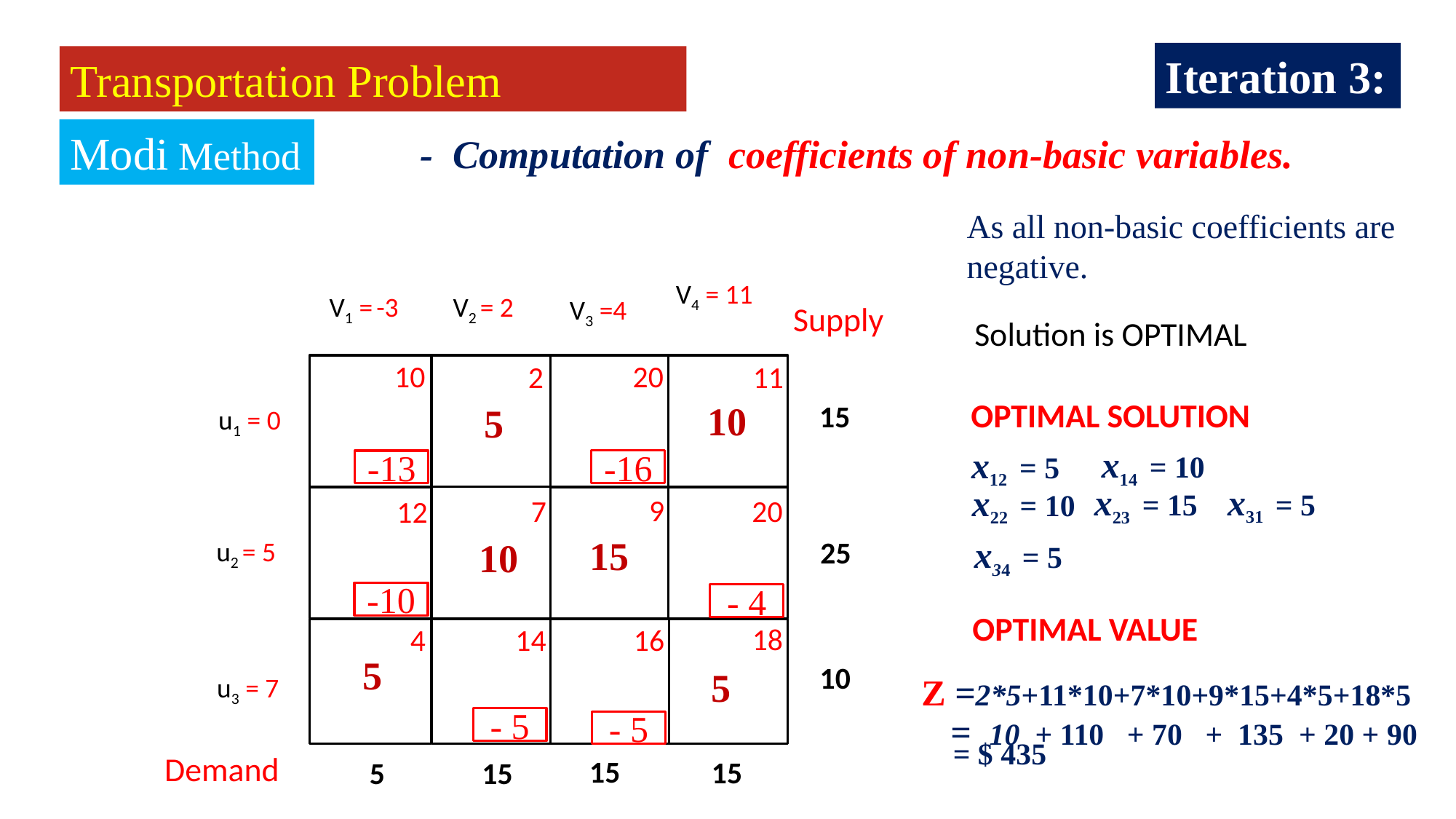

Iteration 3:
Transportation Problem
Modi Method
-  Computation of  coefficients of non-basic variables.
As all non-basic coefficients are negative.
V2 = 2
V1 = -3
V4 = 11
V3 =4
Solution is OPTIMAL
Supply
10
20
11
2
12
9
7
20
16
18
14
4

OPTIMAL SOLUTION
15
u1 = 0
u2 = 5
u3 = 7
10
5
x14  = 10
x12  = 5
-16
-13
x31  = 5
x23  = 15
x22  = 10

25
15
x34  = 5
10
OPTIMAL VALUE
-10
- 4

10
5
5
Z =2*5+11*10+7*10+9*15+4*5+18*5
=  10  + 110   + 70   +  135  + 20 + 90
- 5
- 5
15
15
5
15
Demand
= $ 435